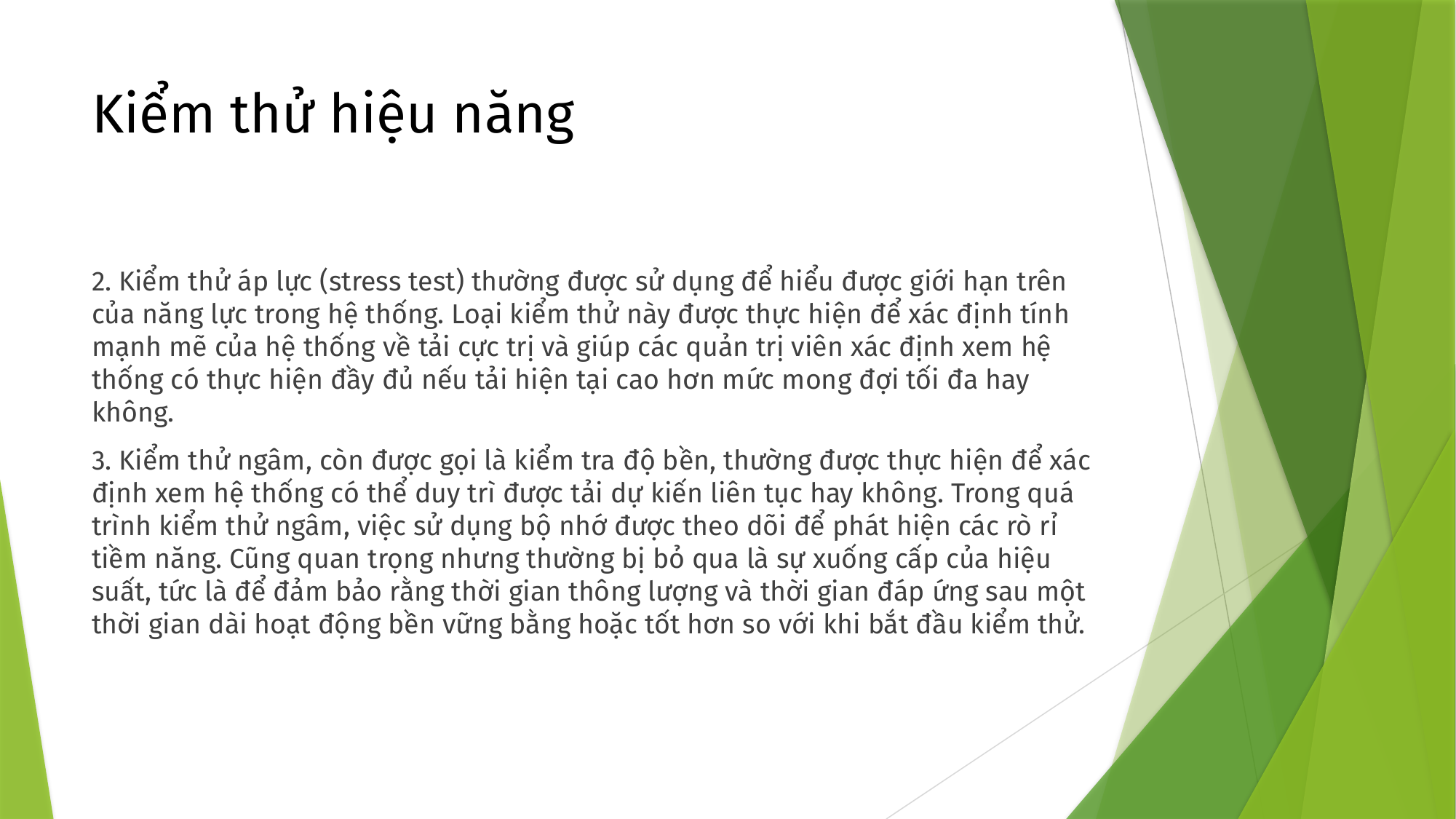

# Kiểm thử hiệu năng
2. Kiểm thử áp lực (stress test) thường được sử dụng để hiểu được giới hạn trên của năng lực trong hệ thống. Loại kiểm thử này được thực hiện để xác định tính mạnh mẽ của hệ thống về tải cực trị và giúp các quản trị viên xác định xem hệ thống có thực hiện đầy đủ nếu tải hiện tại cao hơn mức mong đợi tối đa hay không.
3. Kiểm thử ngâm, còn được gọi là kiểm tra độ bền, thường được thực hiện để xác định xem hệ thống có thể duy trì được tải dự kiến liên tục hay không. Trong quá trình kiểm thử ngâm, việc sử dụng bộ nhớ được theo dõi để phát hiện các rò rỉ tiềm năng. Cũng quan trọng nhưng thường bị bỏ qua là sự xuống cấp của hiệu suất, tức là để đảm bảo rằng thời gian thông lượng và thời gian đáp ứng sau một thời gian dài hoạt động bền vững bằng hoặc tốt hơn so với khi bắt đầu kiểm thử.